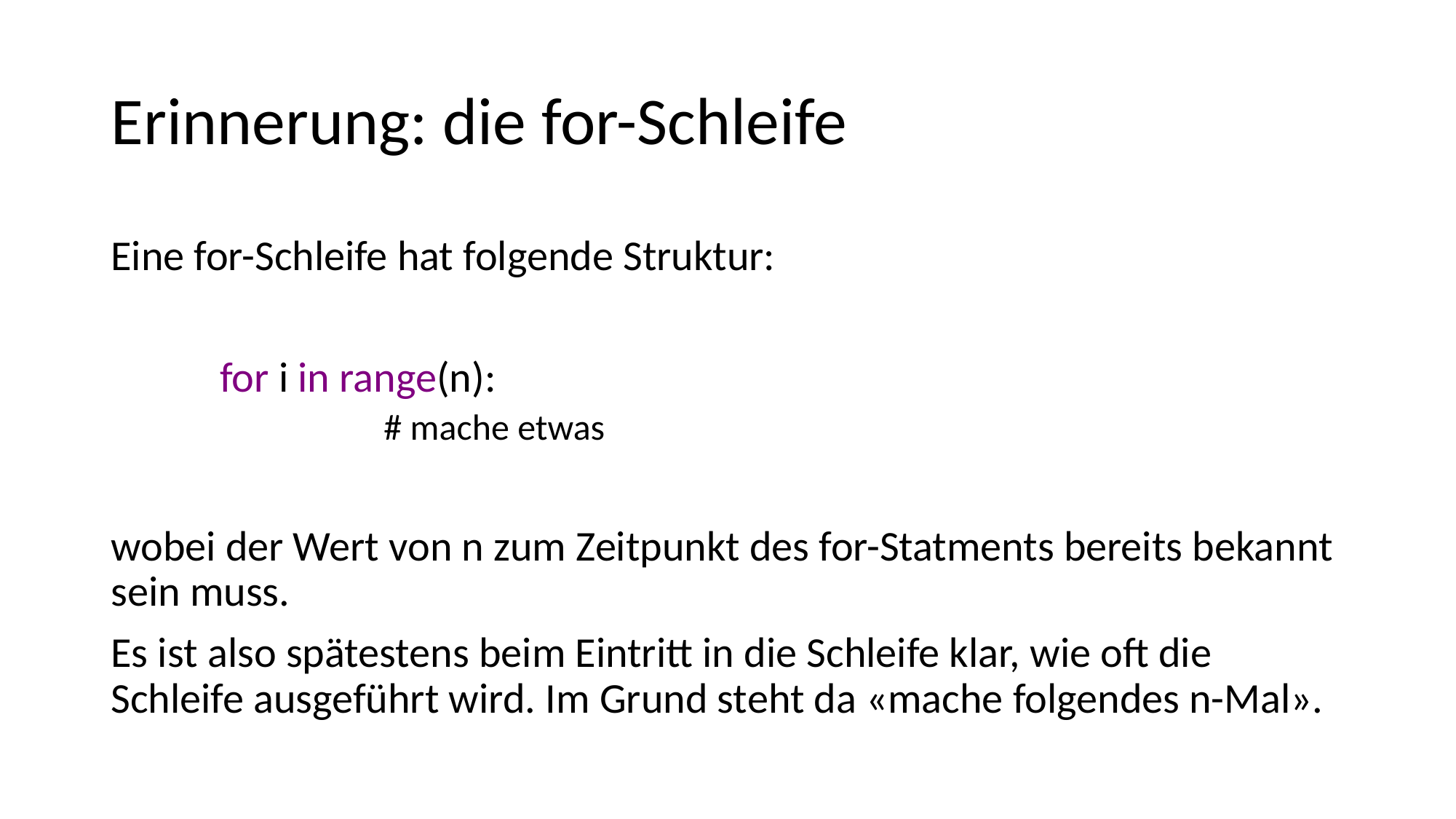

# Erinnerung: die for-Schleife
Eine for-Schleife hat folgende Struktur:

	for i in range(n):
		# mache etwas

wobei der Wert von n zum Zeitpunkt des for-Statments bereits bekannt sein muss.
Es ist also spätestens beim Eintritt in die Schleife klar, wie oft die Schleife ausgeführt wird. Im Grund steht da «mache folgendes n-Mal».